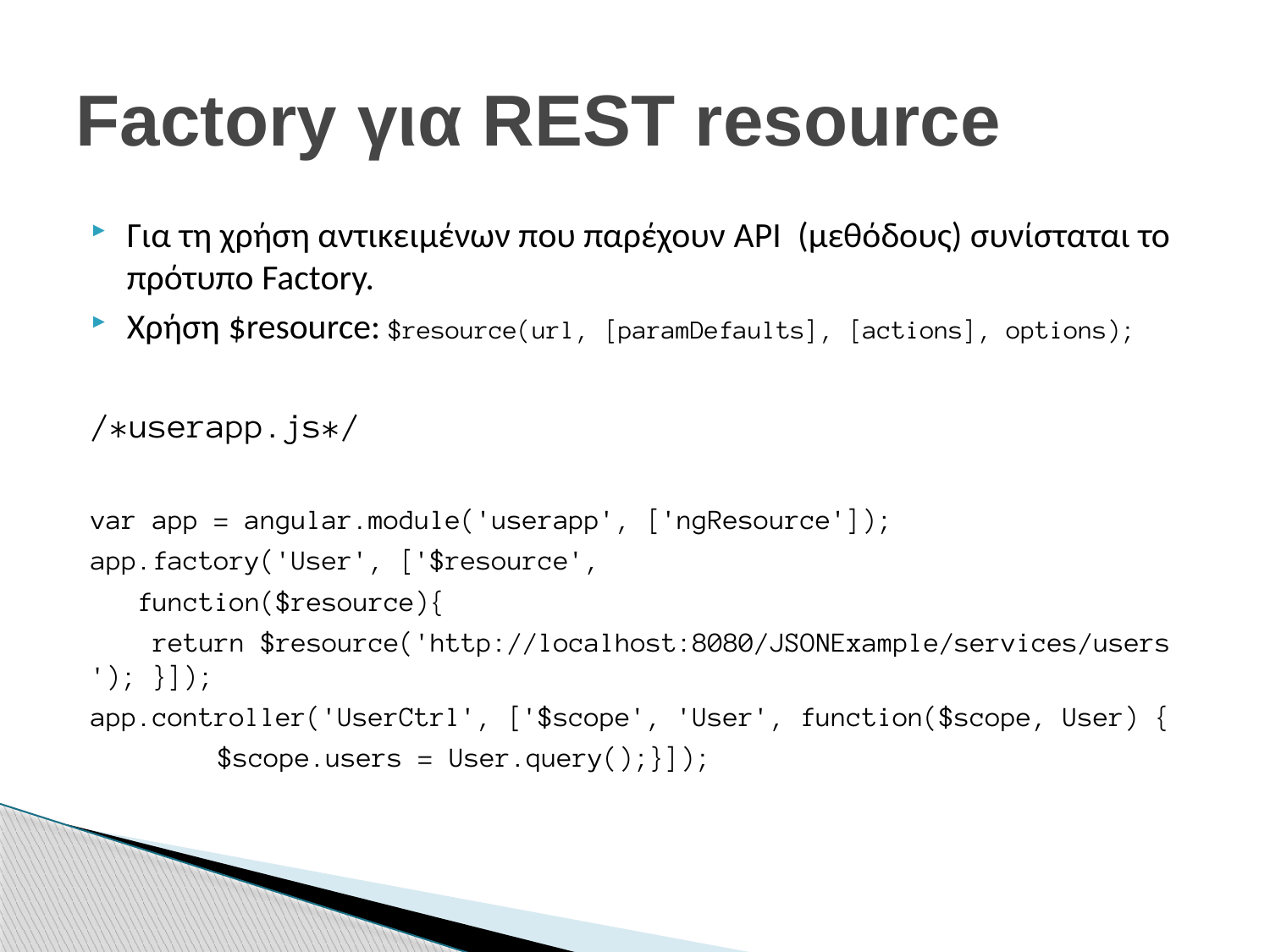

# Factory για REST resource
Για τη χρήση αντικειμένων που παρέχουν API  (μεθόδους) συνίσταται το πρότυπο Factory.
Χρήση $resource: $resource(url, [paramDefaults], [actions], options);

/*userapp.js*/

var app = angular.module('userapp', ['ngResource']);
app.factory('User', ['$resource',
   function($resource){
    return $resource('http://localhost:8080/JSONExample/services/users '); }]);
app.controller('UserCtrl', ['$scope', 'User', function($scope, User) {
	$scope.users = User.query();}]);